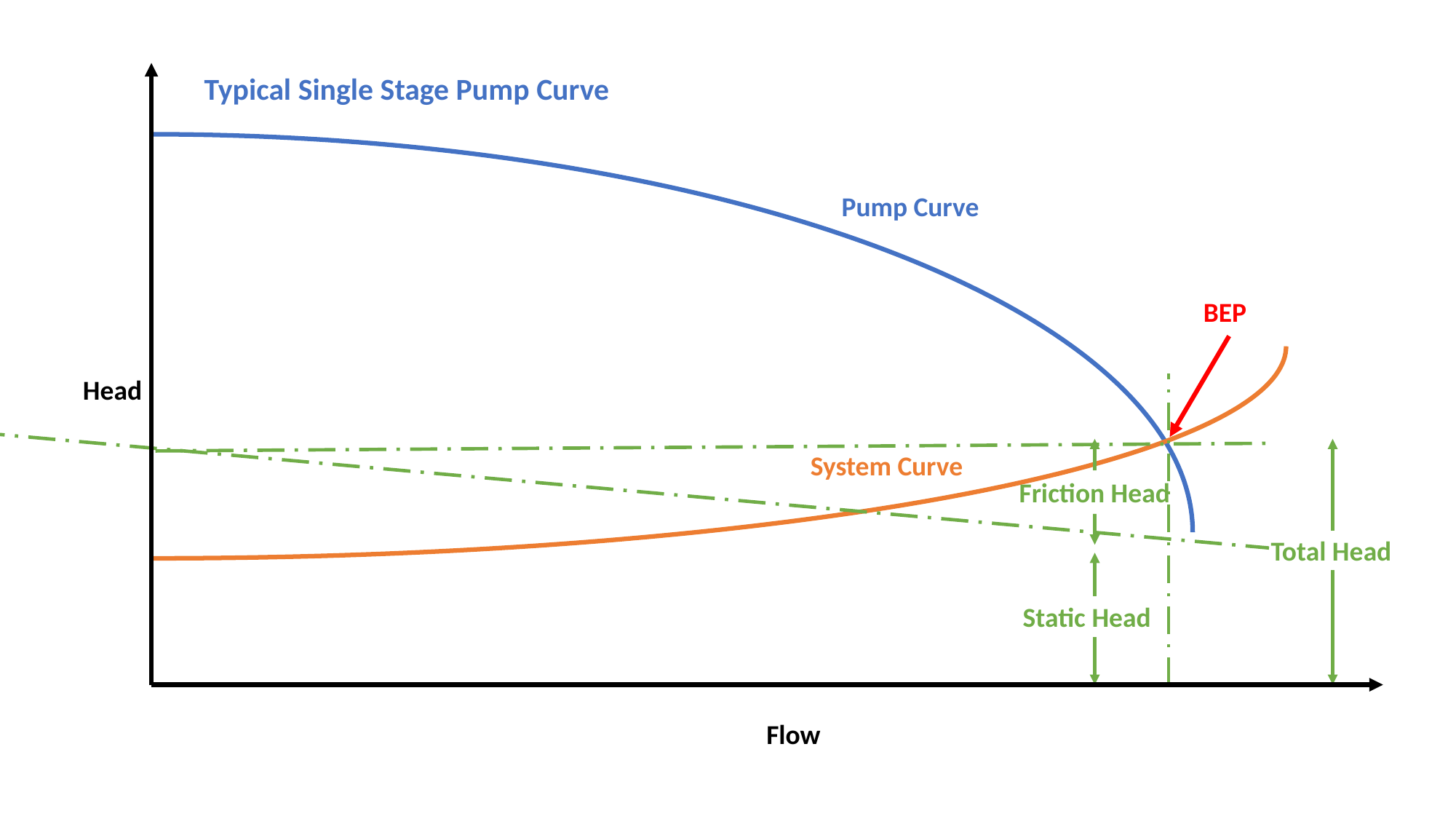

Head
Flow
Typical Single Stage Pump Curve

Pump Curve

System Curve
BEP
Friction Head
Total Head
Static Head